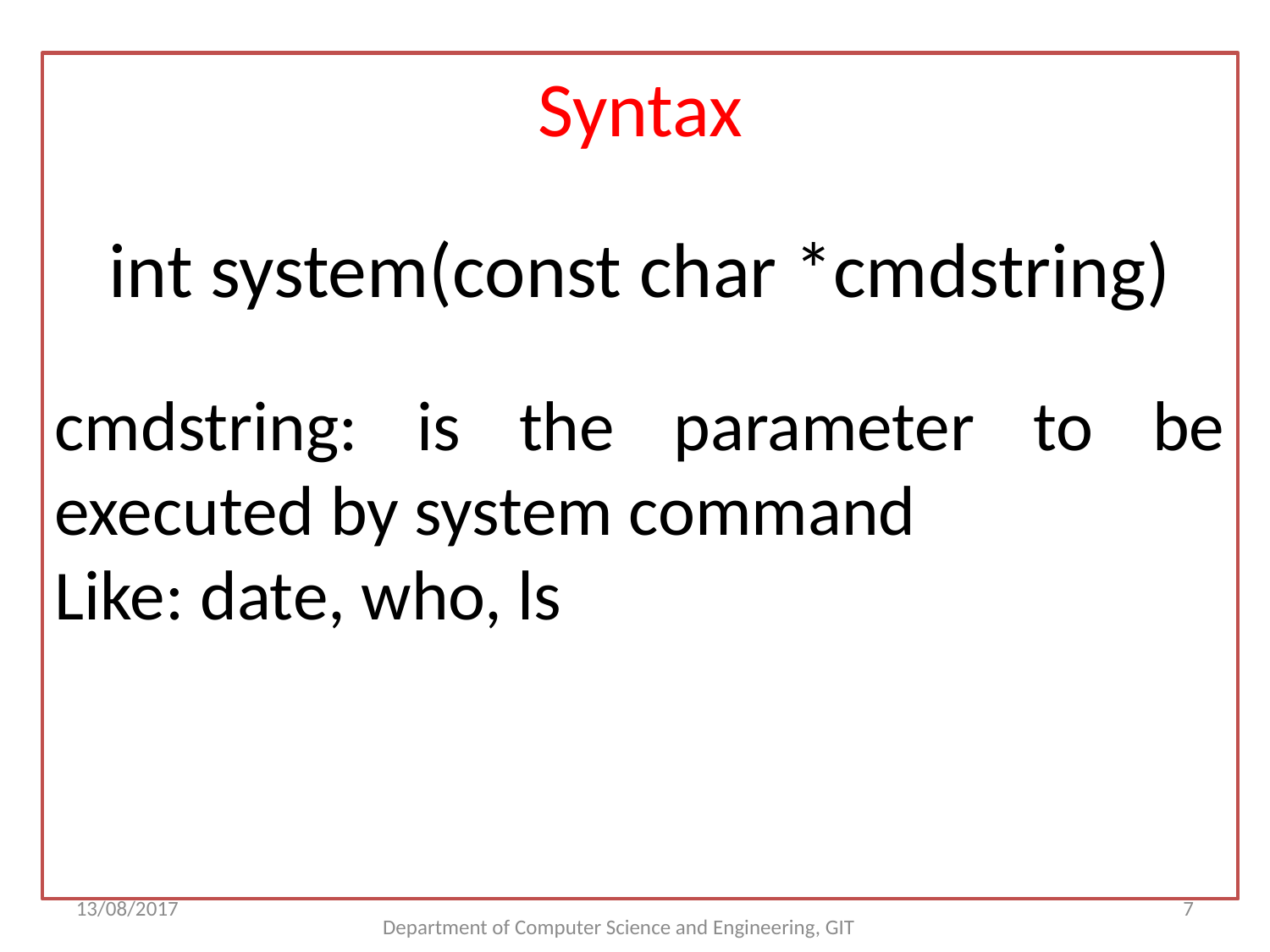

Syntax

int system(const char *cmdstring)

cmdstring: is the parameter to be executed by system command
Like: date, who, ls

13/08/2017
7
Department of Computer Science and Engineering, GIT